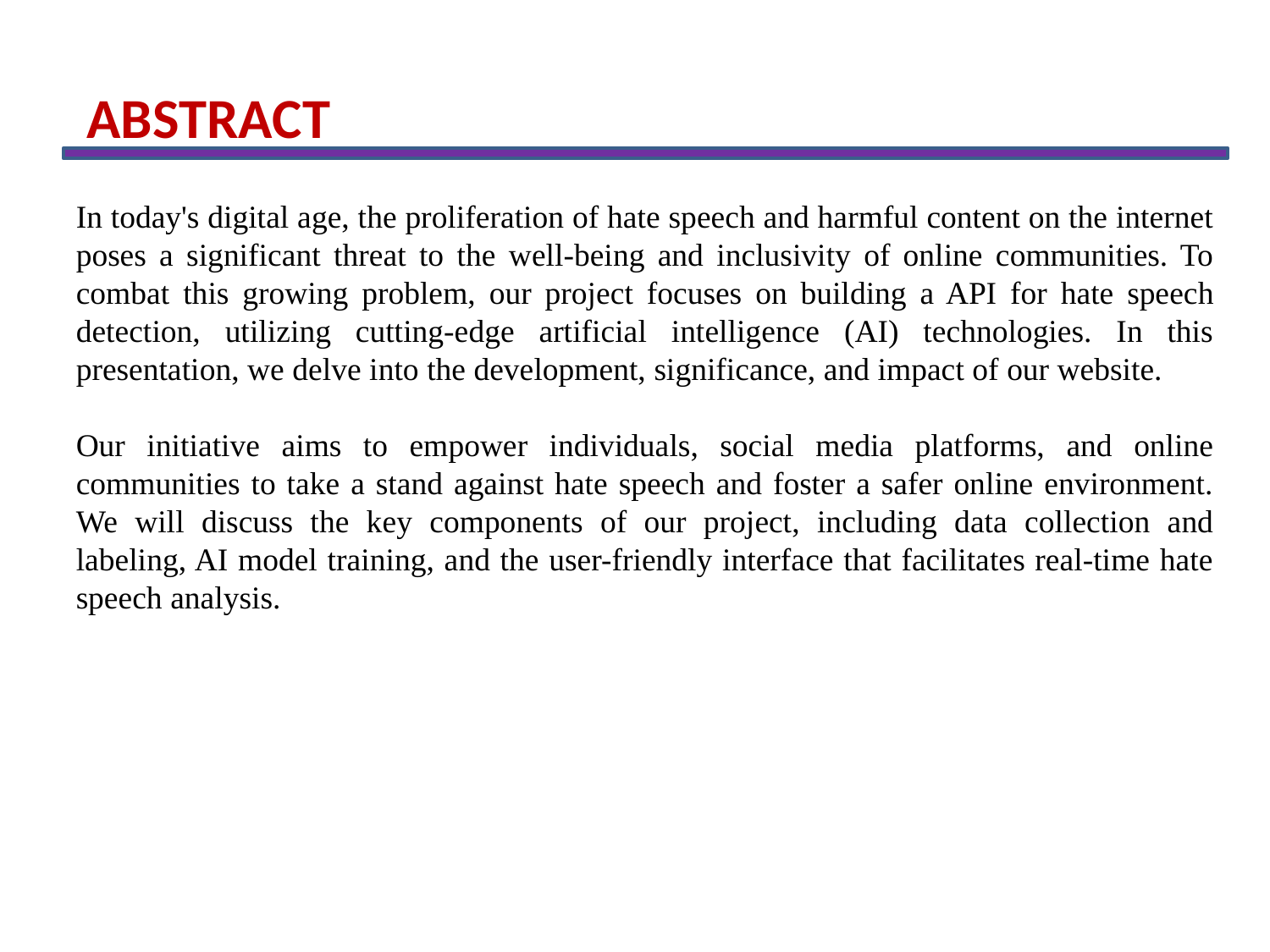

ABSTRACT

In today's digital age, the proliferation of hate speech and harmful content on the internet poses a significant threat to the well-being and inclusivity of online communities. To combat this growing problem, our project focuses on building a API for hate speech detection, utilizing cutting-edge artificial intelligence (AI) technologies. In this presentation, we delve into the development, significance, and impact of our website.

Our initiative aims to empower individuals, social media platforms, and online communities to take a stand against hate speech and foster a safer online environment. We will discuss the key components of our project, including data collection and labeling, AI model training, and the user-friendly interface that facilitates real-time hate speech analysis.